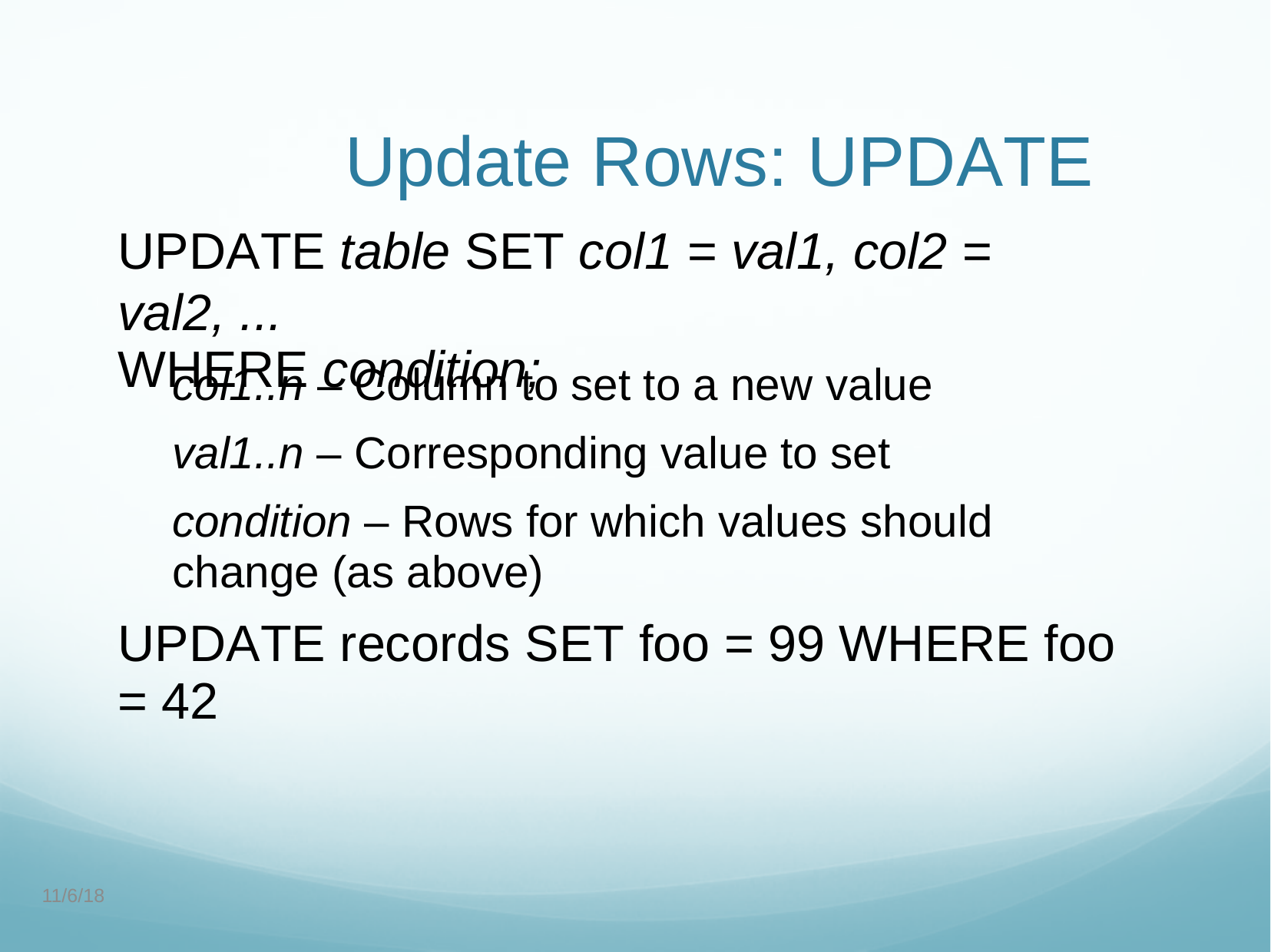

# Update Rows: UPDATE
UPDATE table SET col1 = val1, col2 = val2, ...
WHERE condition;
col1..n – Column to set to a new value

val1..n – Corresponding value to set

condition – Rows for which values should change (as above)
UPDATE records SET foo = 99 WHERE foo = 42
11/6/18
Web Sys I - MySQL
42